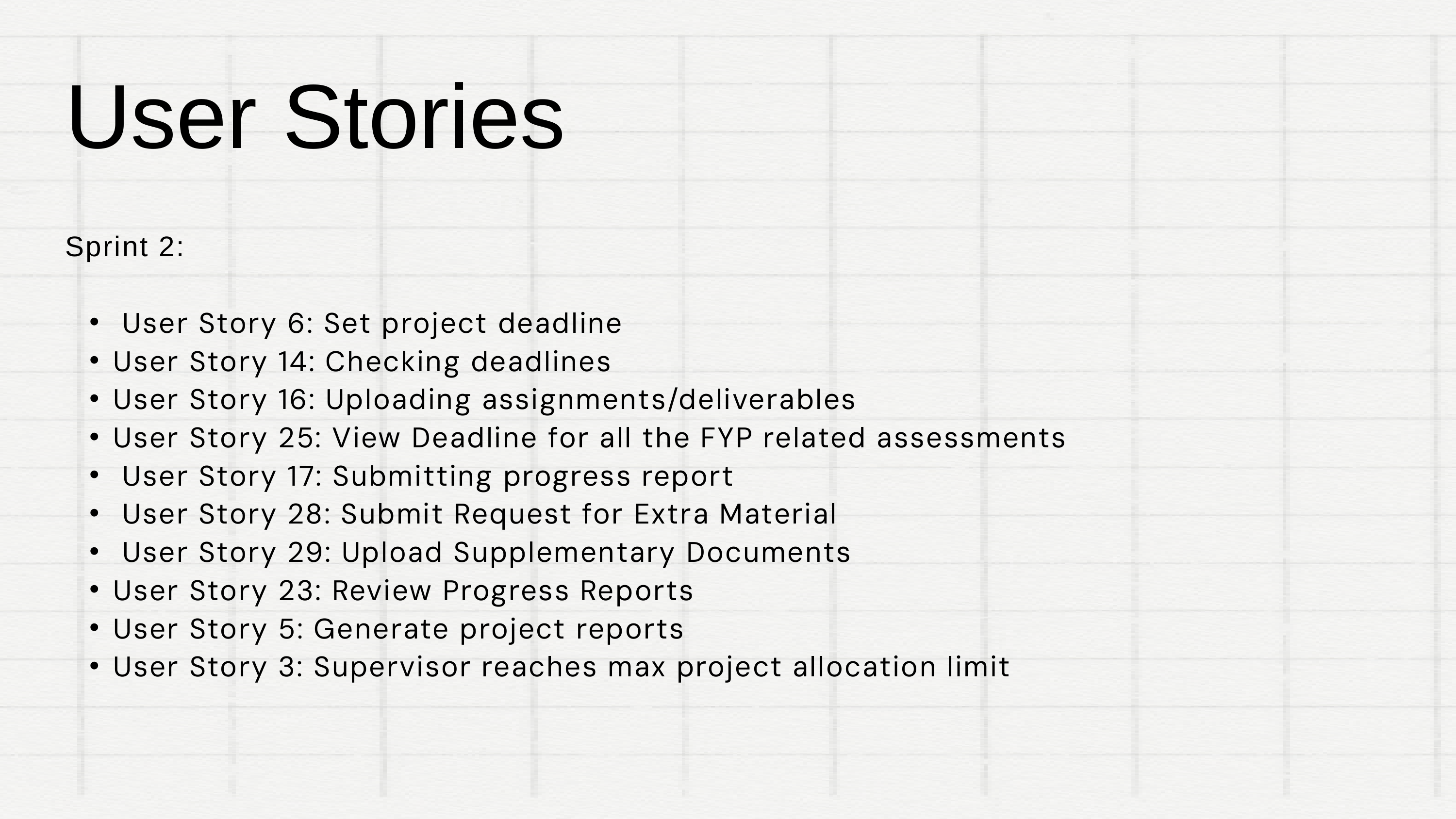

User Stories
Sprint 2:

 User Story 6: Set project deadline
User Story 14: Checking deadlines
User Story 16: Uploading assignments/deliverables
User Story 25: View Deadline for all the FYP related assessments
 User Story 17: Submitting progress report
 User Story 28: Submit Request for Extra Material
 User Story 29: Upload Supplementary Documents
User Story 23: Review Progress Reports
User Story 5: Generate project reports
User Story 3: Supervisor reaches max project allocation limit